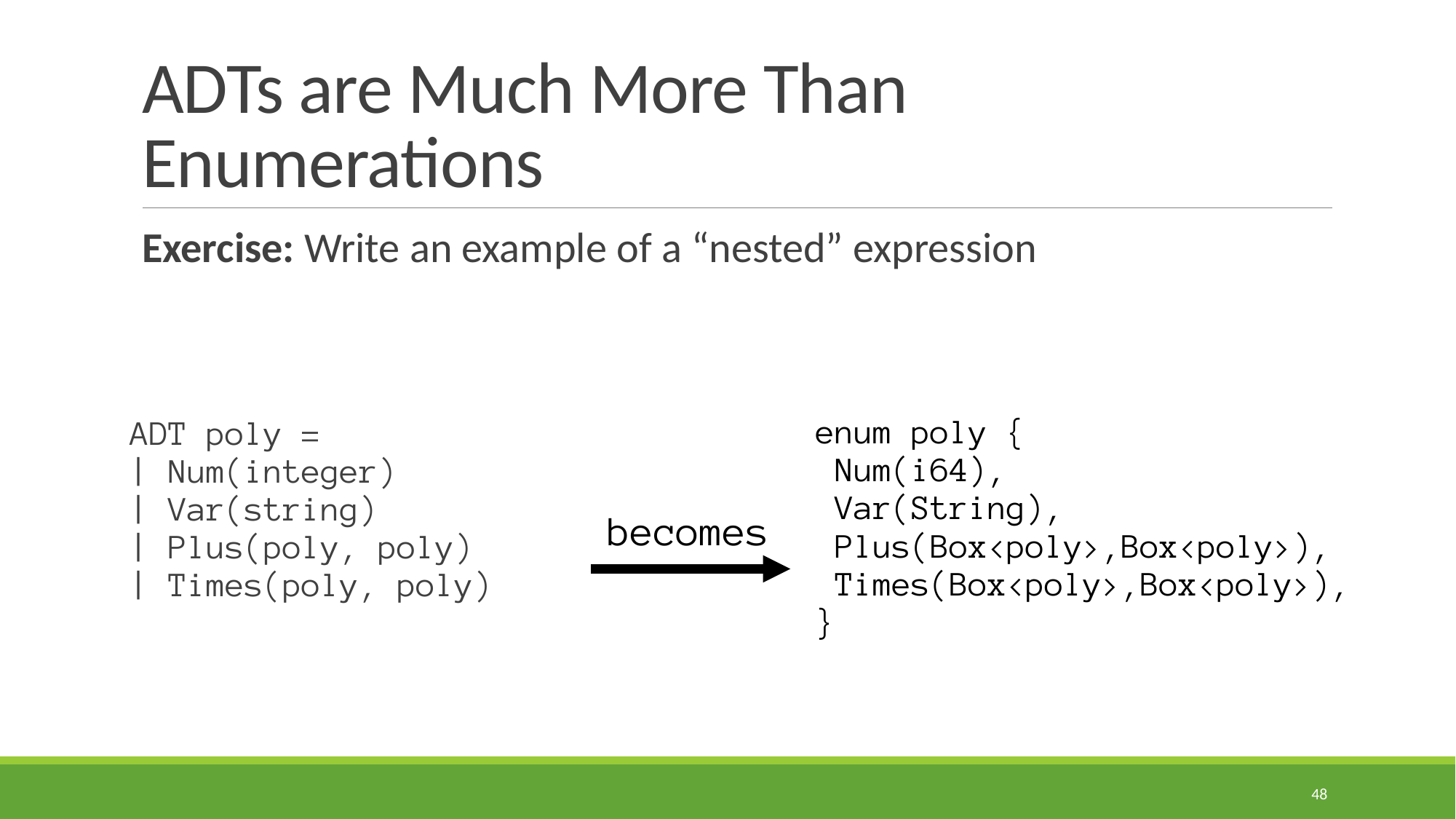

# ADTs are Much More Than Enumerations
Exercise: Write an example of a “nested” expression

enum poly {
 Num(i64),
 Var(String),
 Plus(Box<poly>,Box<poly>),
 Times(Box<poly>,Box<poly>),
}
ADT poly =
| Num(integer)
| Var(string)
| Plus(poly, poly)
| Times(poly, poly)

becomes
48